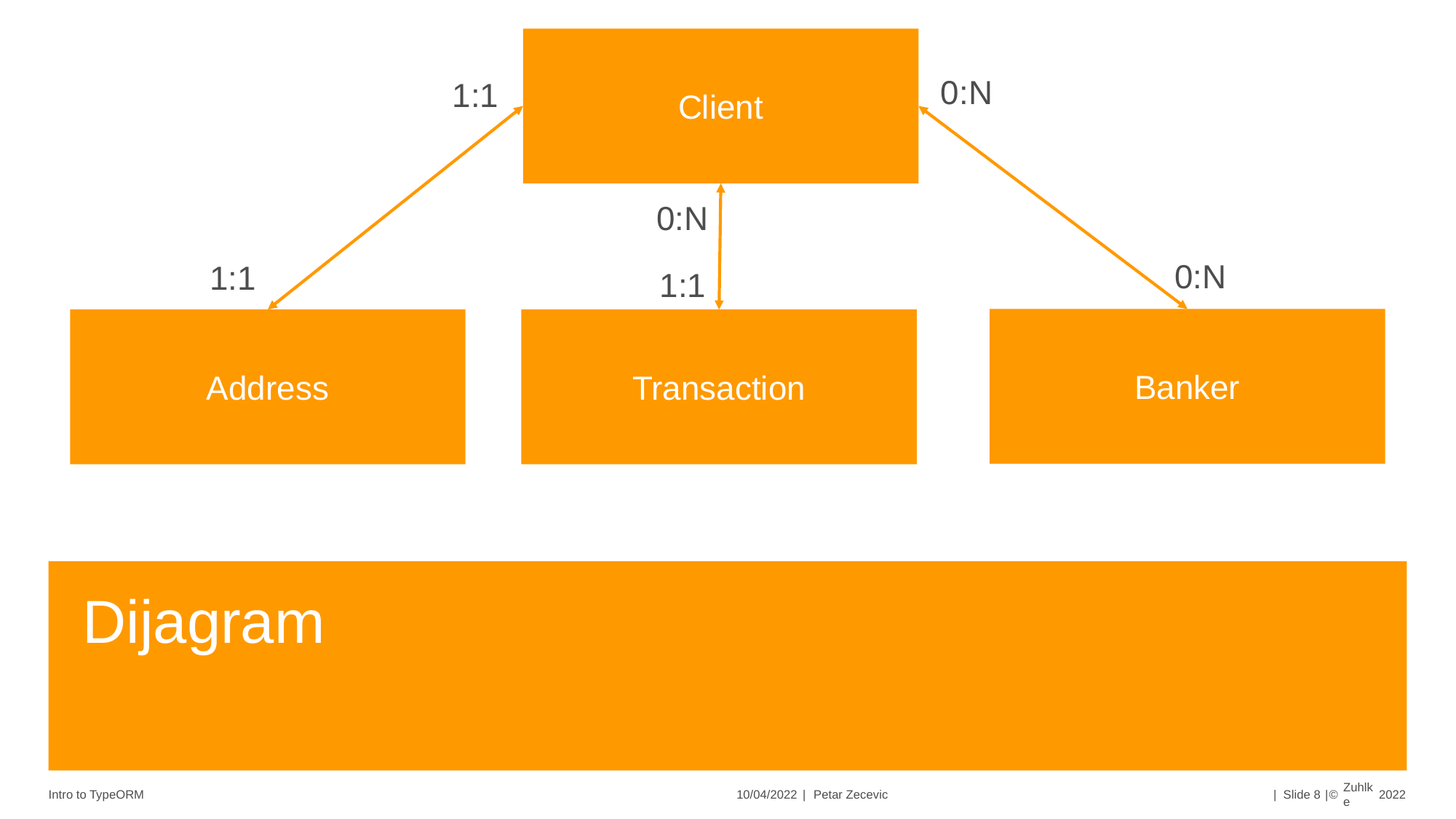

Client
0:N
1:1
0:N
0:N
1:1
1:1
Banker
Address
Transaction
Dijagram